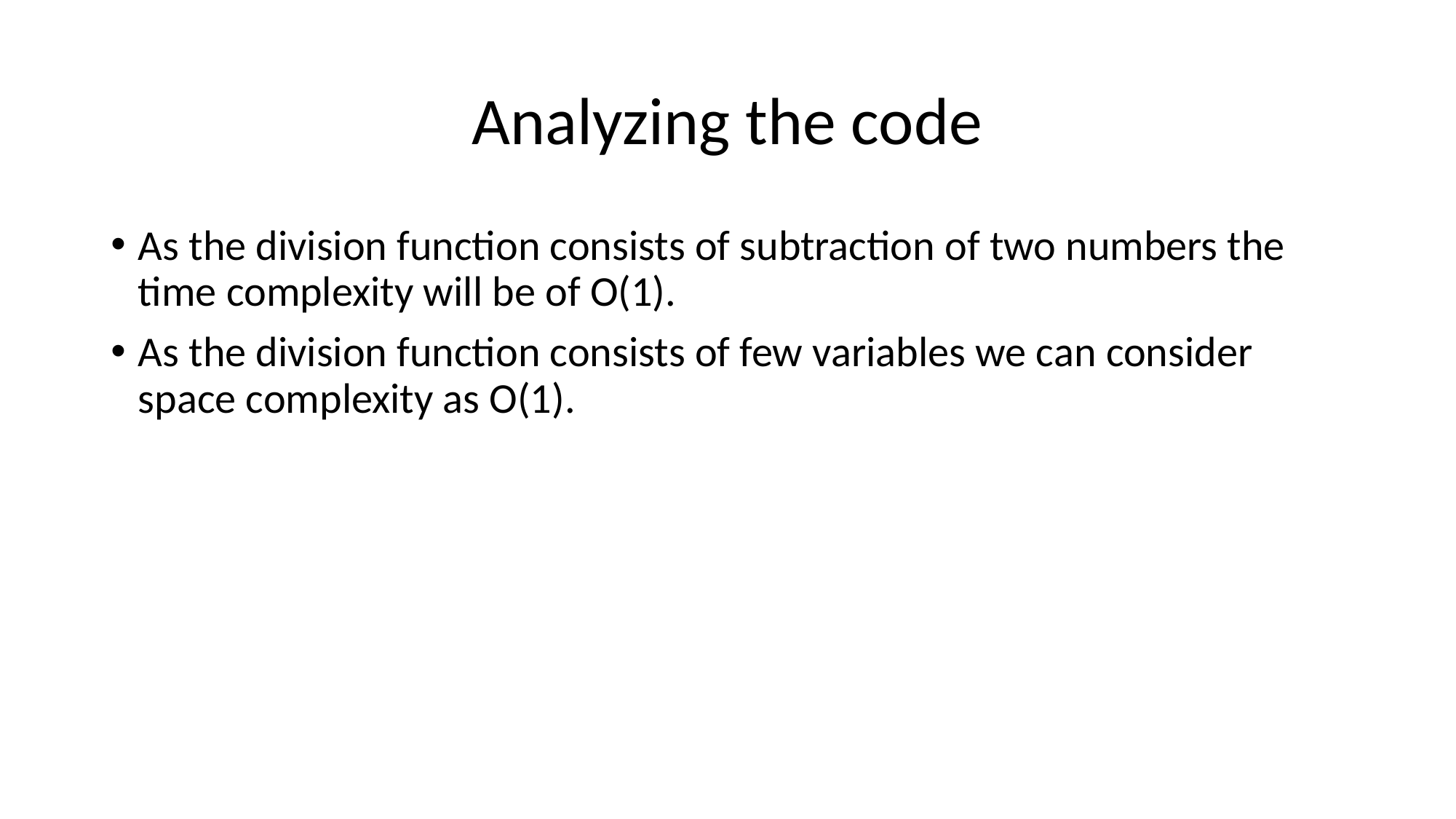

# Analyzing the code
As the division function consists of subtraction of two numbers the time complexity will be of O(1).
As the division function consists of few variables we can consider space complexity as O(1).